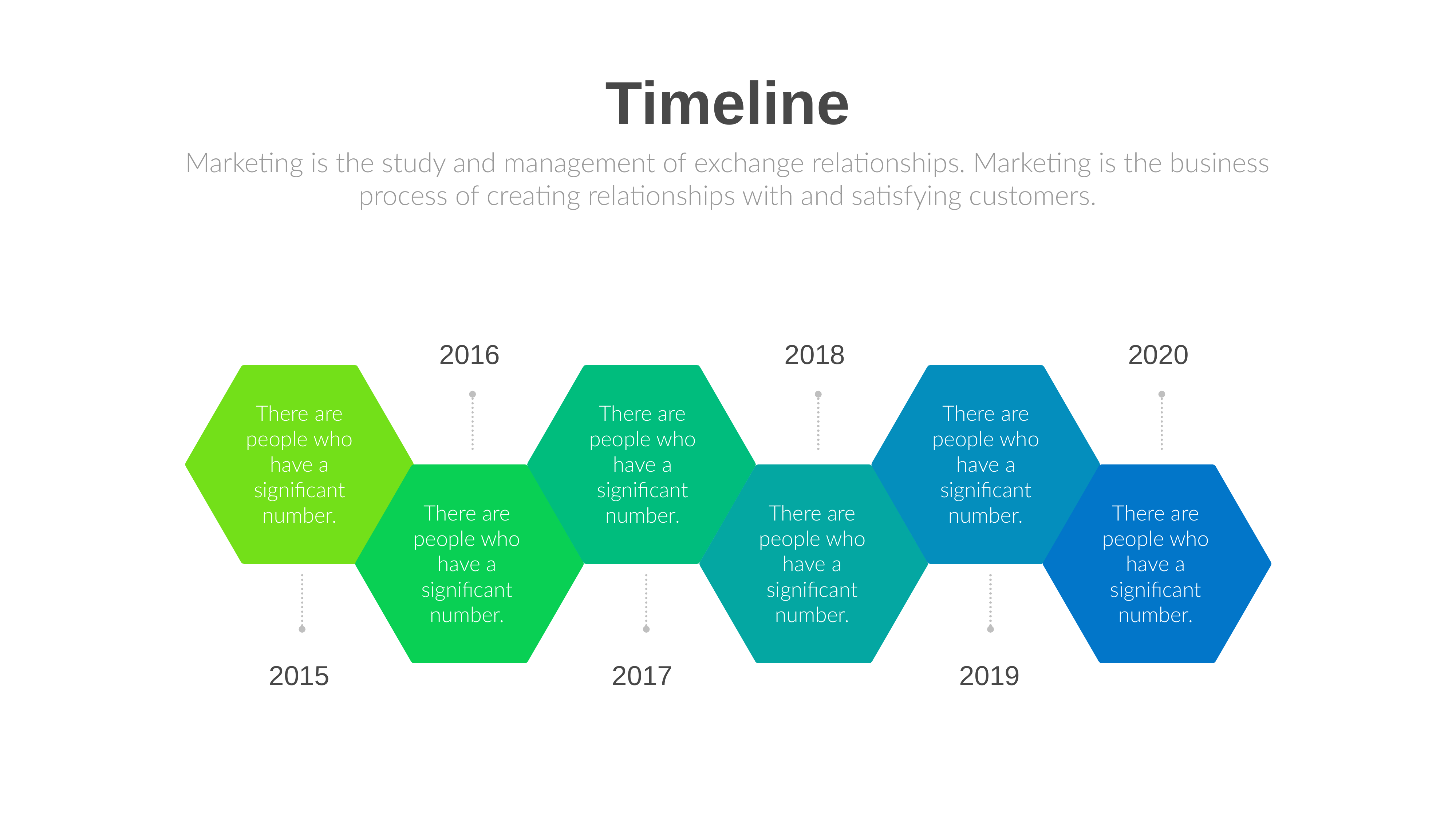

Timeline
Marketing is the study and management of exchange relationships. Marketing is the business process of creating relationships with and satisfying customers.
2016
2018
2020

There are people who have a significant number.
There are people who have a significant number.
There are people who have a significant number.

There are people who have a significant number.
There are people who have a significant number.
There are people who have a significant number.

2015
2017
2019